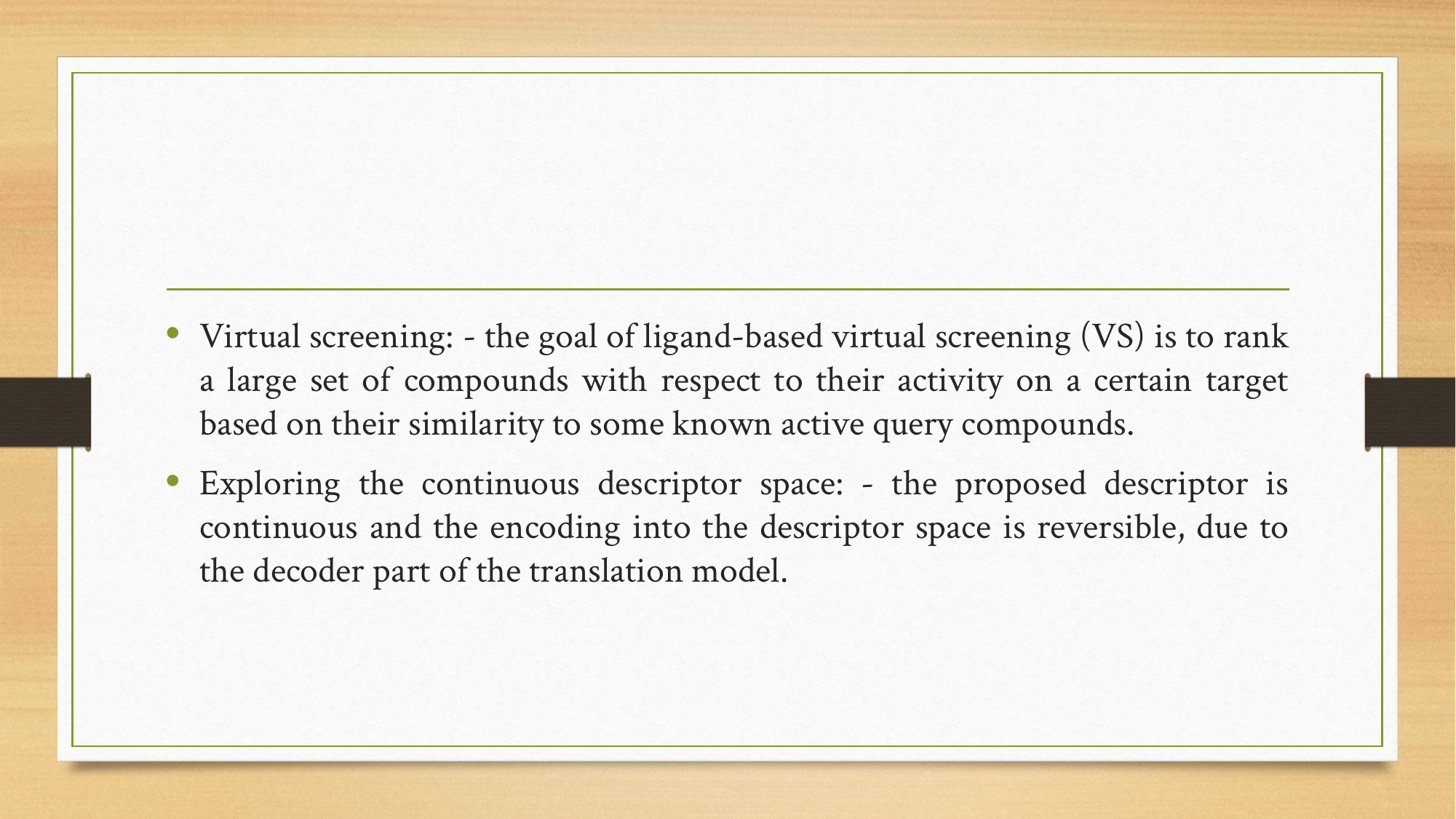

#
Virtual screening: - the goal of ligand-based virtual screening (VS) is to rank a large set of compounds with respect to their activity on a certain target based on their similarity to some known active query compounds.
Exploring the continuous descriptor space: - the proposed descriptor is continuous and the encoding into the descriptor space is reversible, due to the decoder part of the translation model.